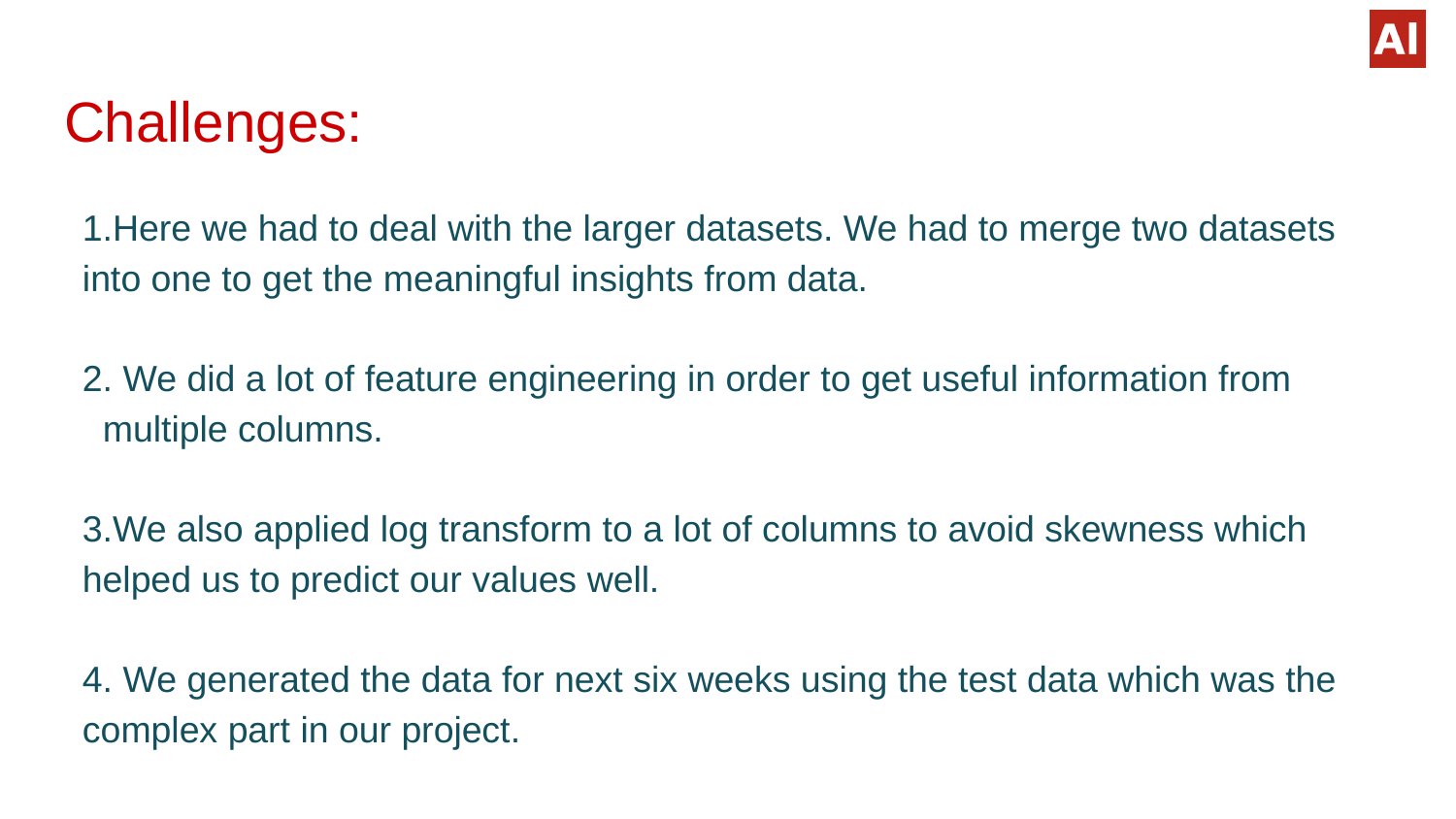

# Challenges:
1.Here we had to deal with the larger datasets. We had to merge two datasets into one to get the meaningful insights from data.

2. We did a lot of feature engineering in order to get useful information from            multiple columns.

3.We also applied log transform to a lot of columns to avoid skewness which helped us to predict our values well.

4. We generated the data for next six weeks using the test data which was the complex part in our project.